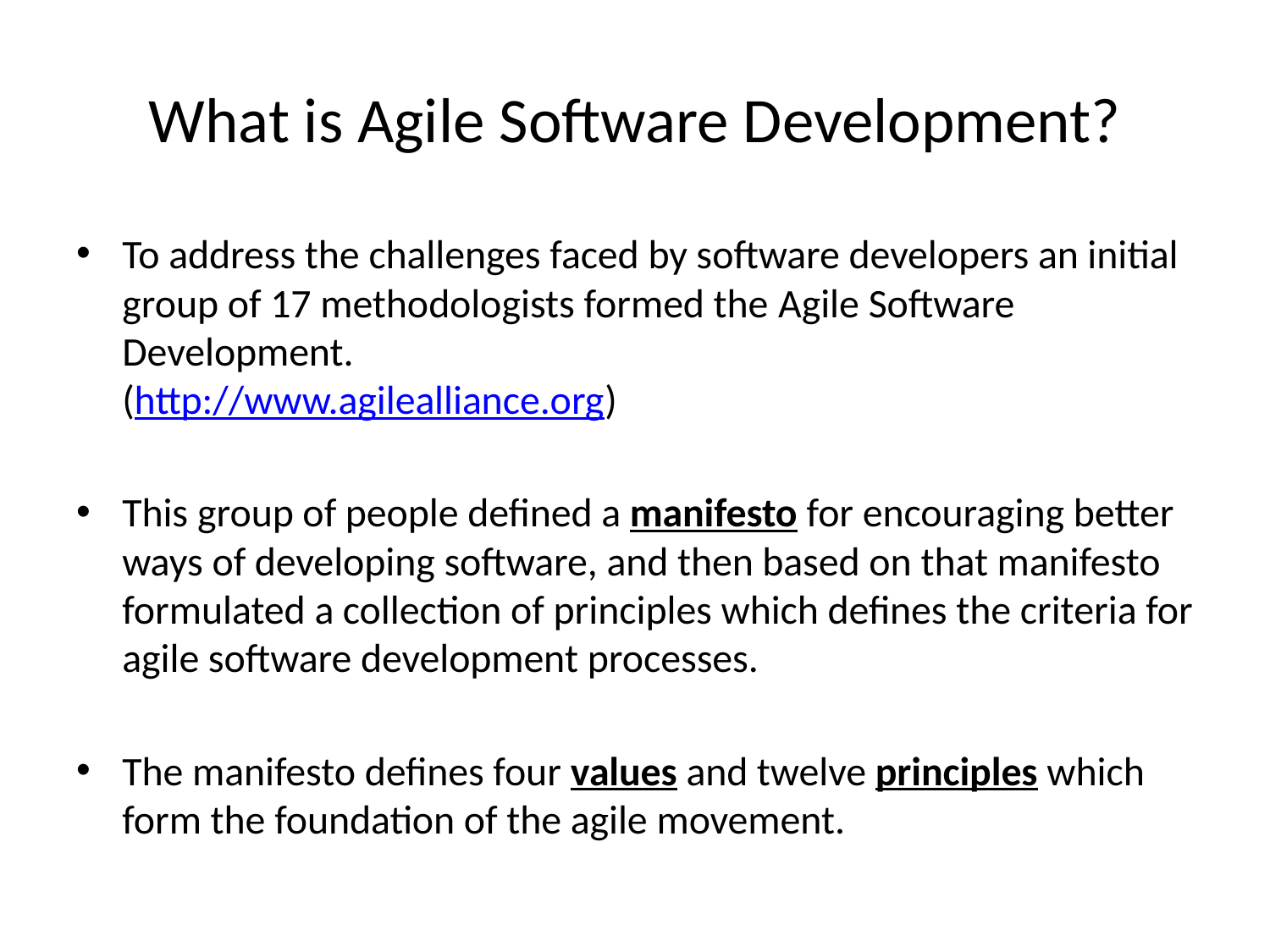

# What is Agile Software Development?
To address the challenges faced by software developers an initial group of 17 methodologists formed the Agile Software Development.
(http://www.agilealliance.org)

This group of people defined a manifesto for encouraging better ways of developing software, and then based on that manifesto formulated a collection of principles which defines the criteria for agile software development processes.

The manifesto defines four values and twelve principles which form the foundation of the agile movement.